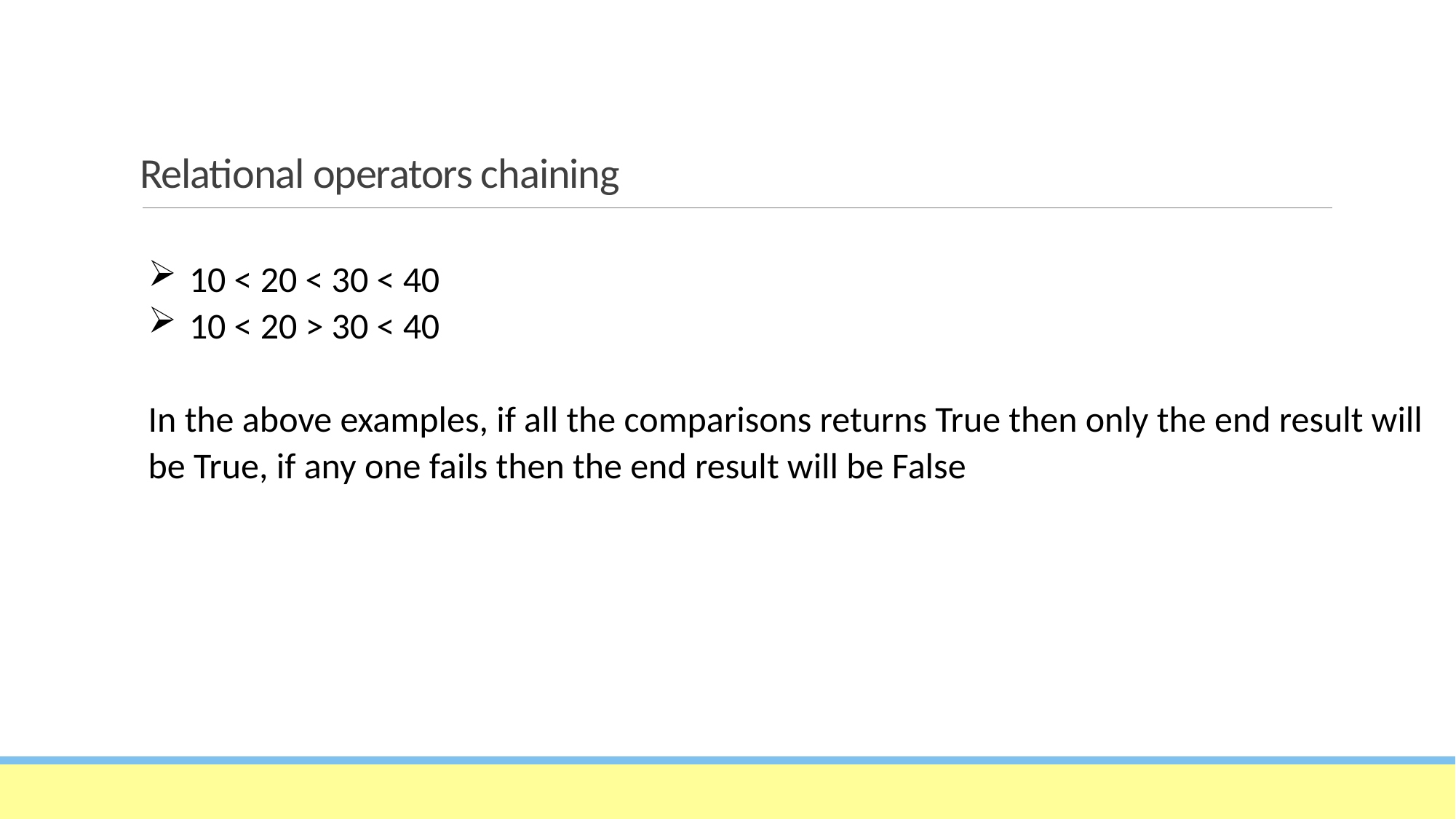

# Relational operators chaining
10 < 20 < 30 < 40
10 < 20 > 30 < 40

In the above examples, if all the comparisons returns True then only the end result will be True, if any one fails then the end result will be False